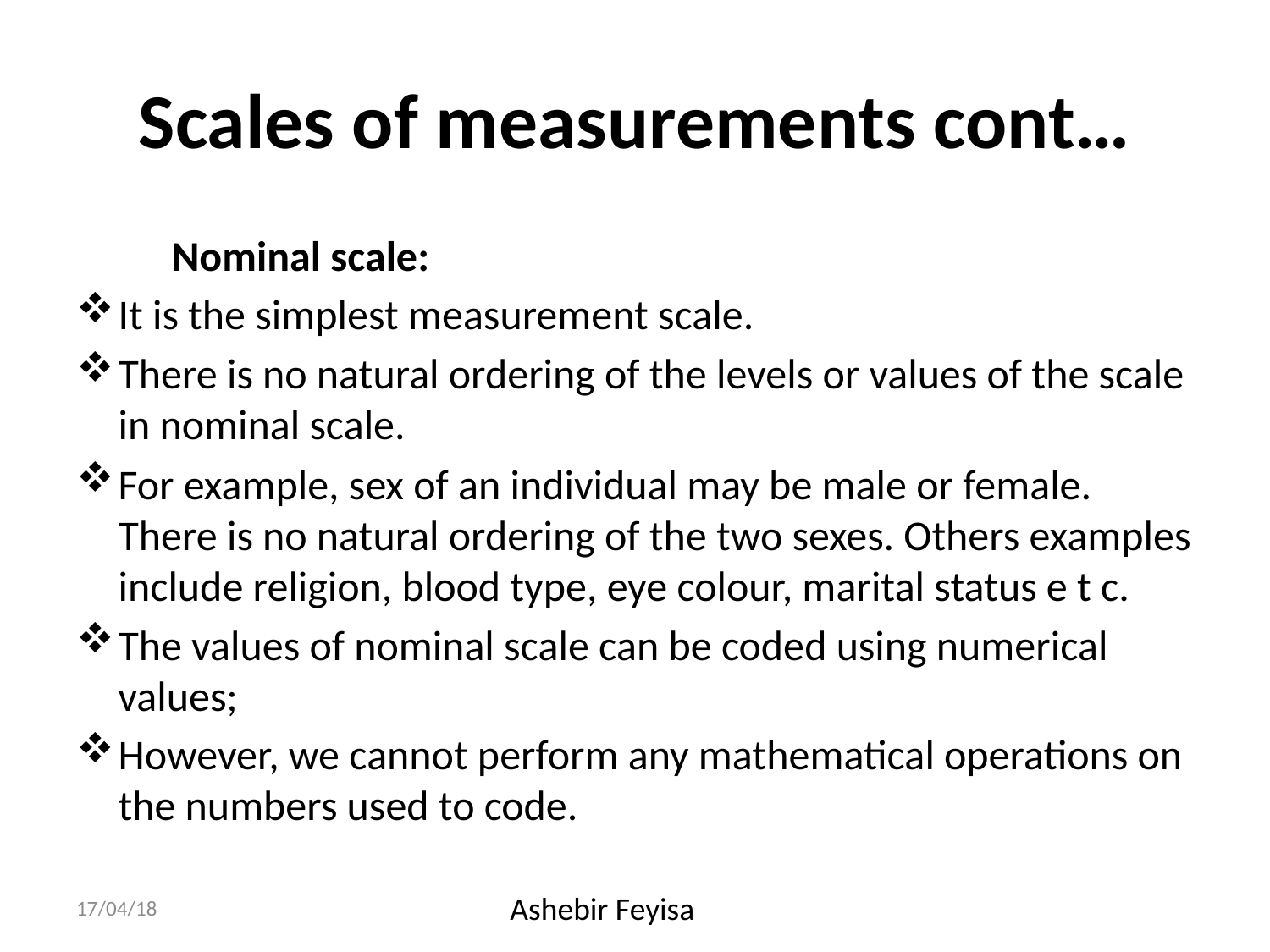

# Scales of measurements cont…
          Nominal scale:
It is the simplest measurement scale.
There is no natural ordering of the levels or values of the scale in nominal scale.
For example, sex of an individual may be male or female. There is no natural ordering of the two sexes. Others examples include religion, blood type, eye colour, marital status e t c.
The values of nominal scale can be coded using numerical values;
However, we cannot perform any mathematical operations on the numbers used to code.

17/04/18
Ashebir Feyisa